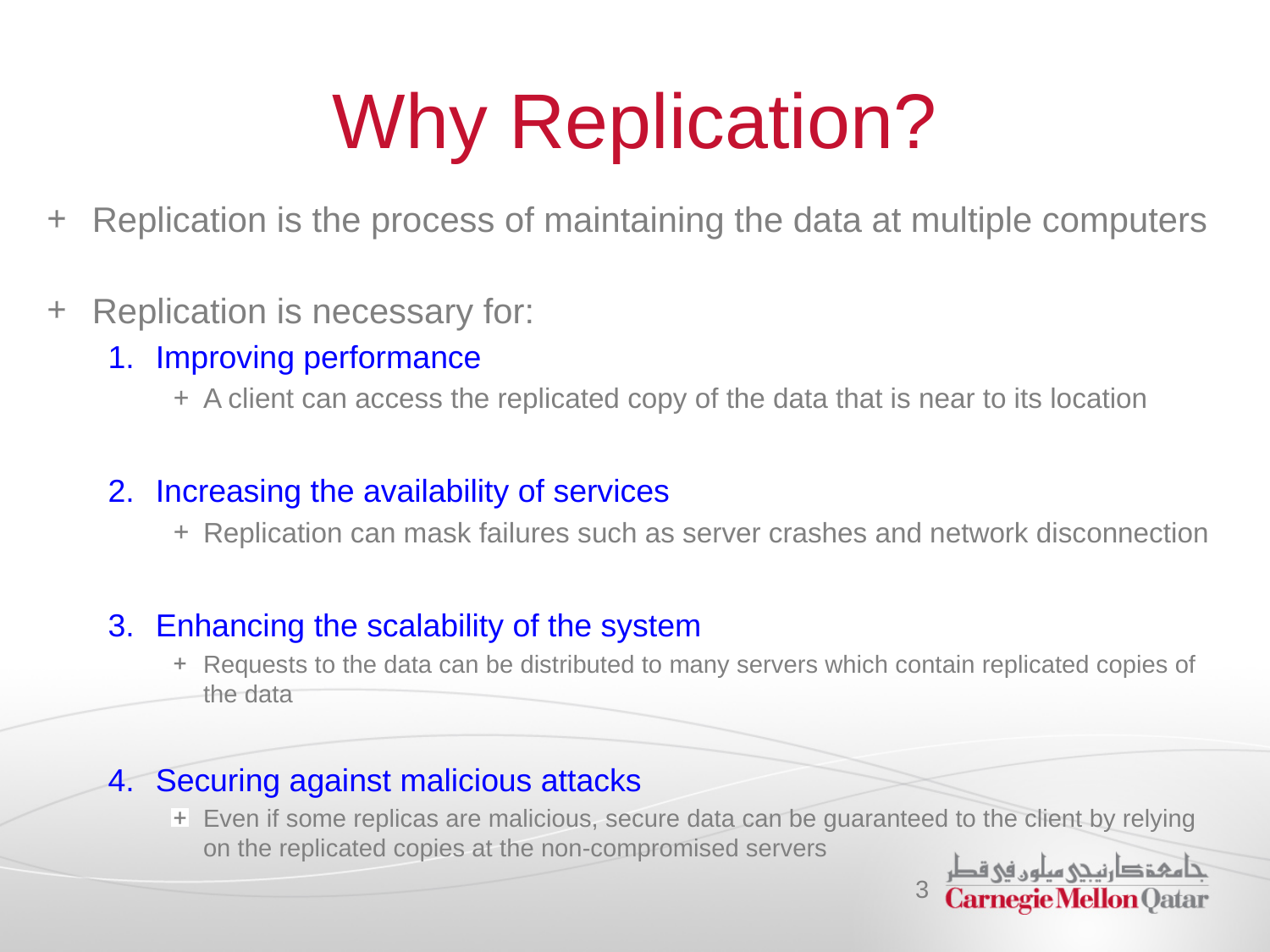

# Why Replication?
Replication is the process of maintaining the data at multiple computers

Replication is necessary for:
Improving performance
A client can access the replicated copy of the data that is near to its location

Increasing the availability of services
Replication can mask failures such as server crashes and network disconnection

Enhancing the scalability of the system
Requests to the data can be distributed to many servers which contain replicated copies of the data

Securing against malicious attacks
Even if some replicas are malicious, secure data can be guaranteed to the client by relying on the replicated copies at the non-compromised servers
3